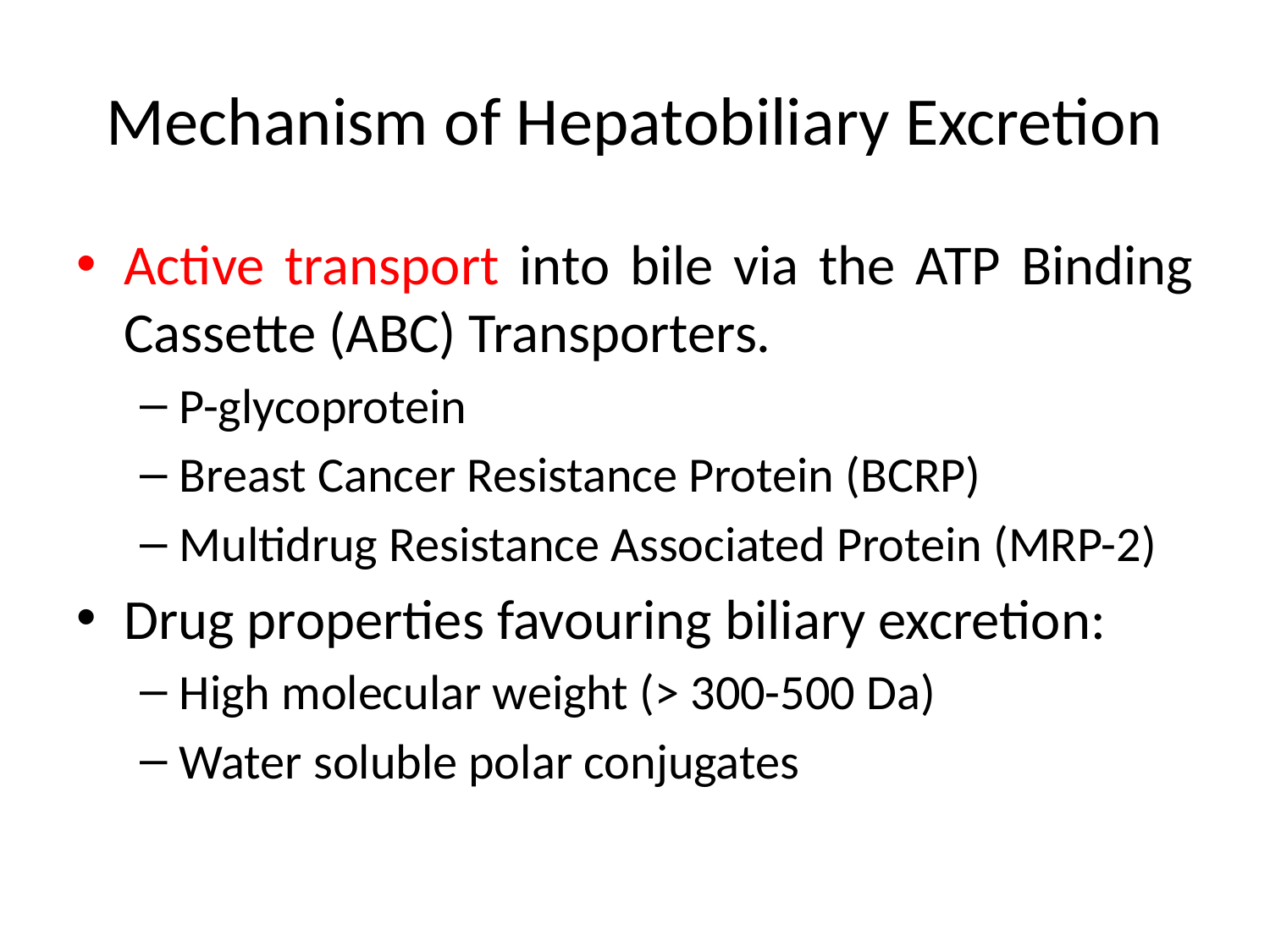

# Mechanism of Hepatobiliary Excretion
Active transport into bile via the ATP Binding Cassette (ABC) Transporters.
P-glycoprotein
Breast Cancer Resistance Protein (BCRP)
Multidrug Resistance Associated Protein (MRP-2)
Drug properties favouring biliary excretion:
High molecular weight (> 300-500 Da)
Water soluble polar conjugates